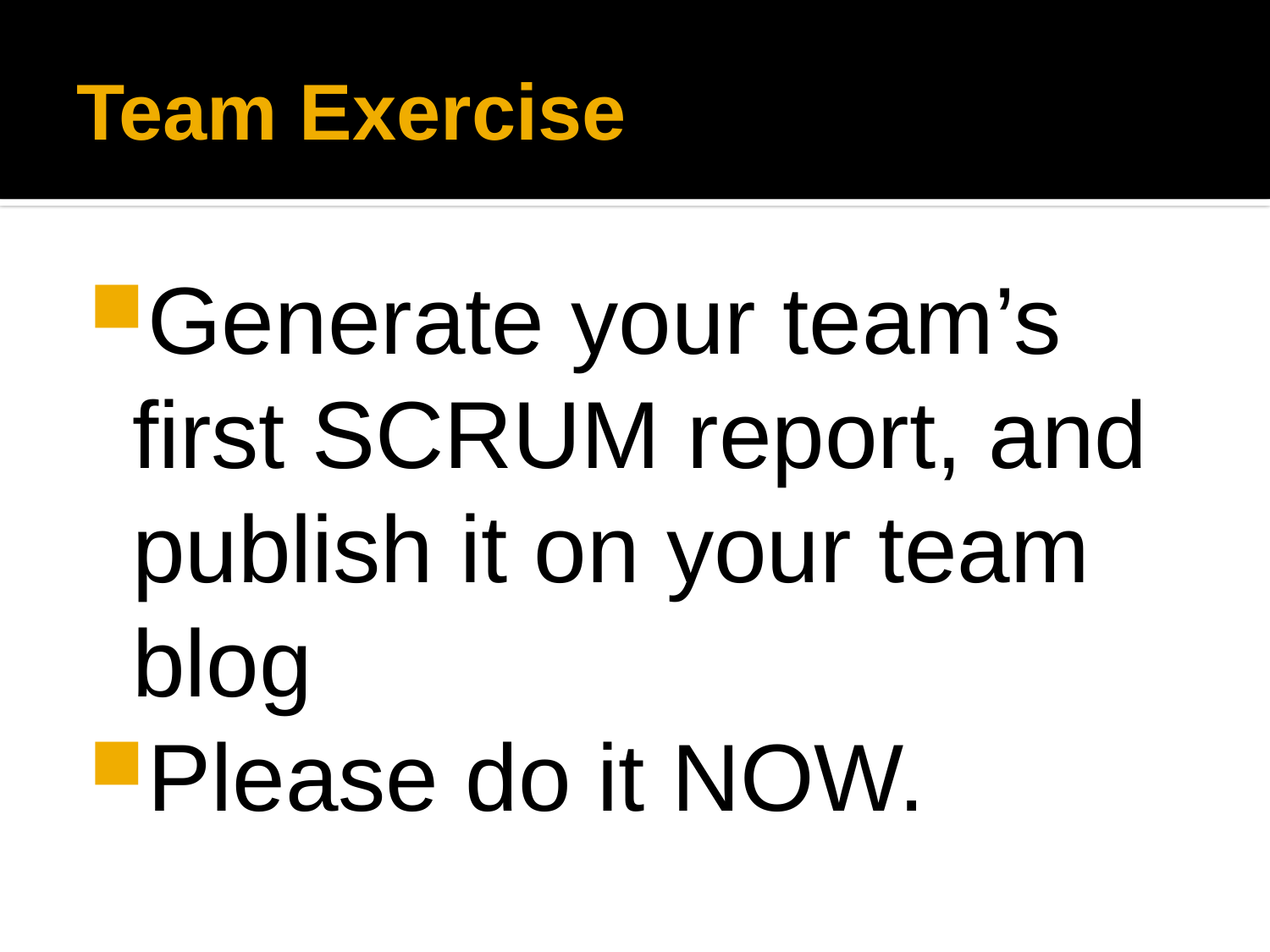

# Team Exercise
Generate your team’s first SCRUM report, and publish it on your team blog
Please do it NOW.